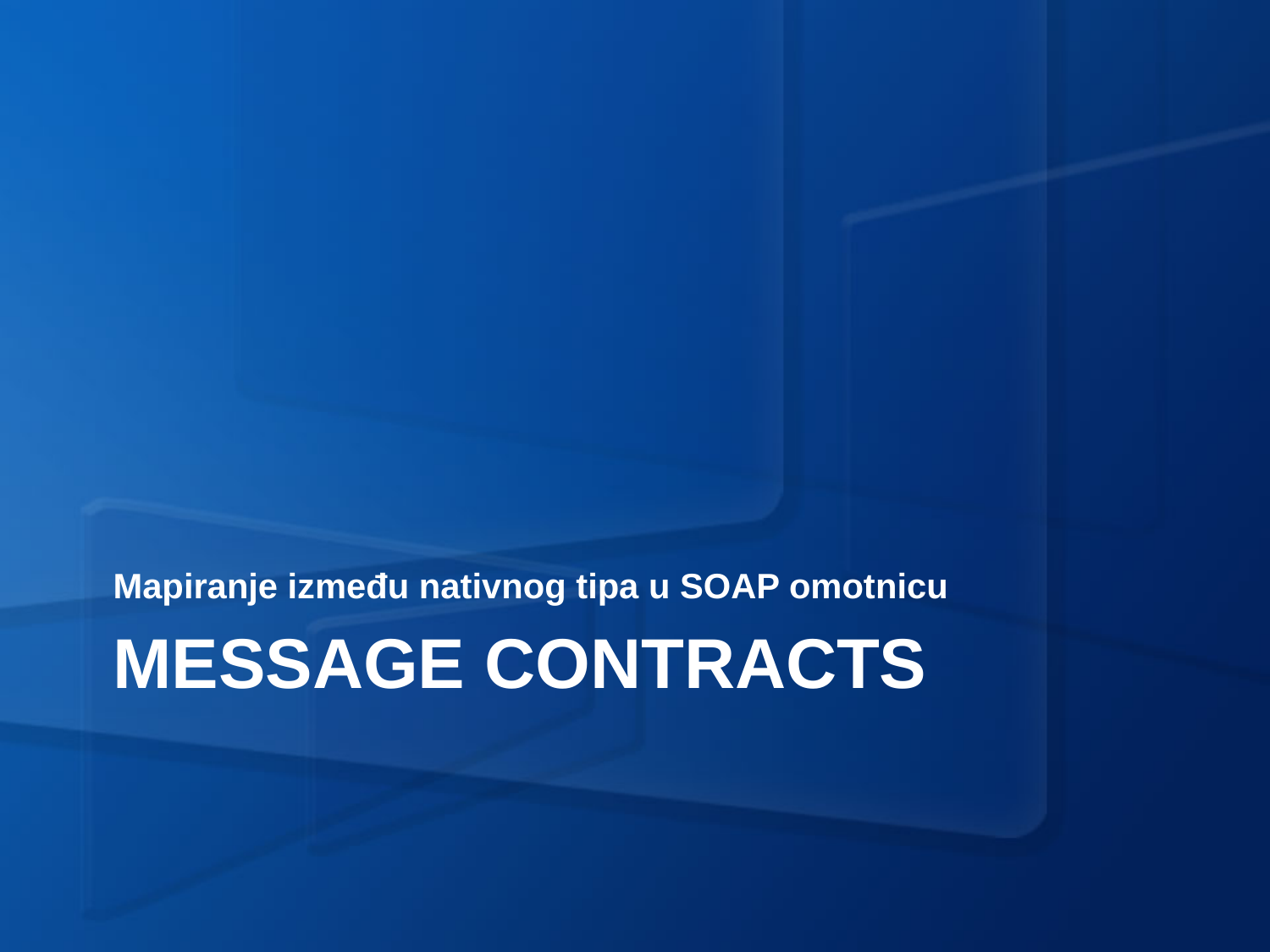

Mapiranje između nativnog tipa u SOAP omotnicu
# Message contracts